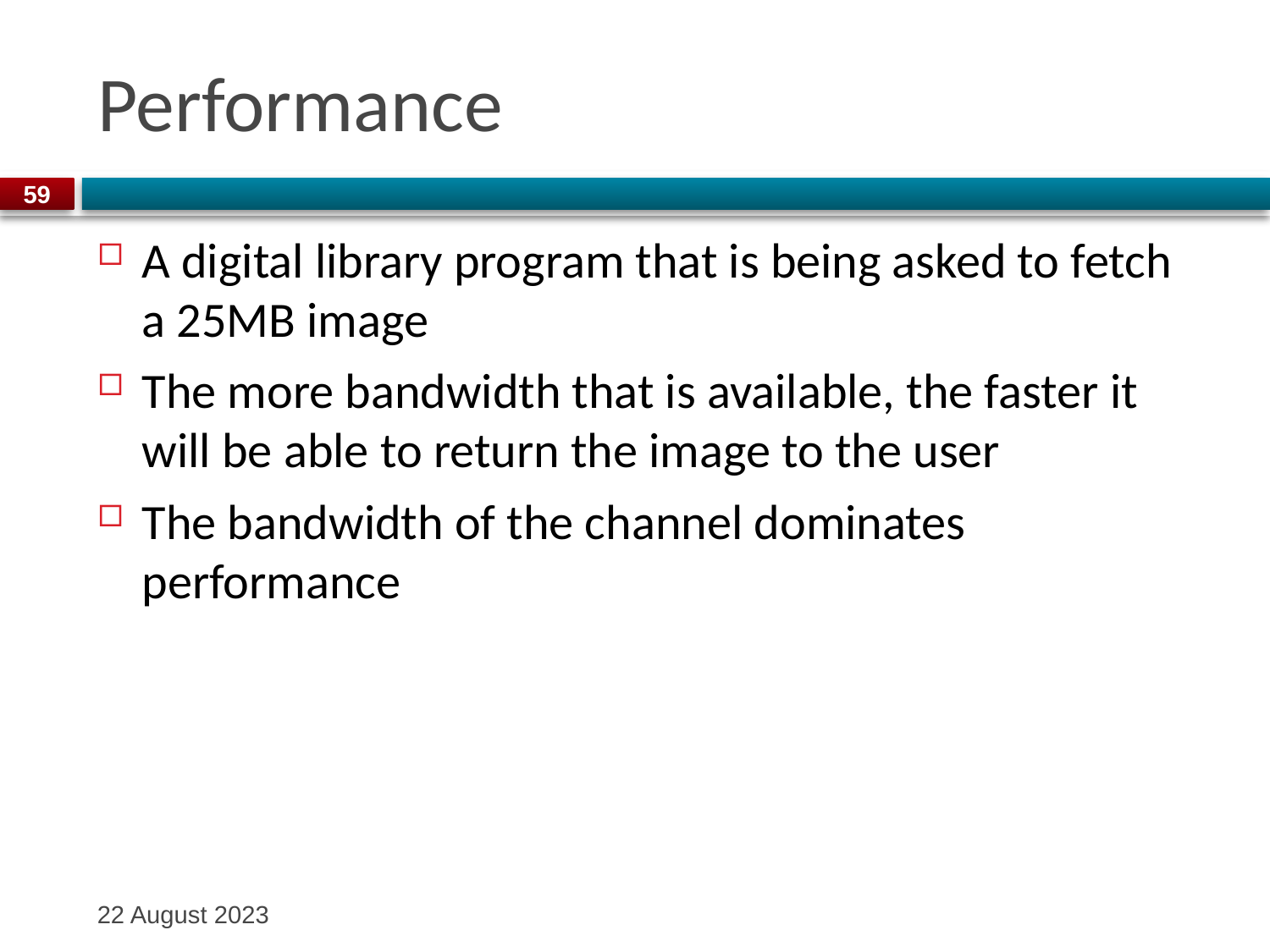

# Performance
59
A digital library program that is being asked to fetch a 25MB image
The more bandwidth that is available, the faster it will be able to return the image to the user
The bandwidth of the channel dominates performance
22 August 2023